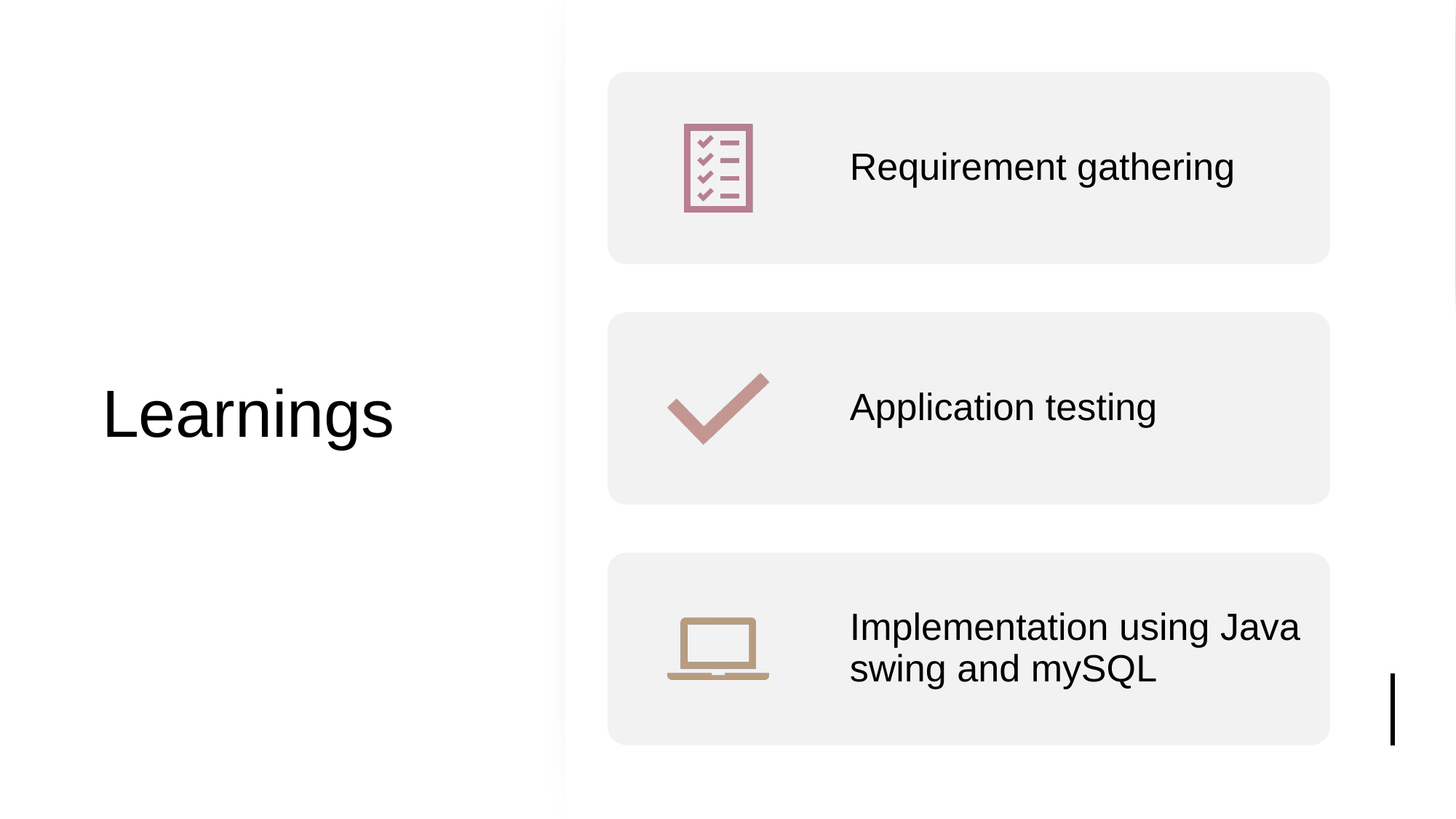

Requirement gathering
Application testing
Implementation using Java swing and mySQL
# Learnings